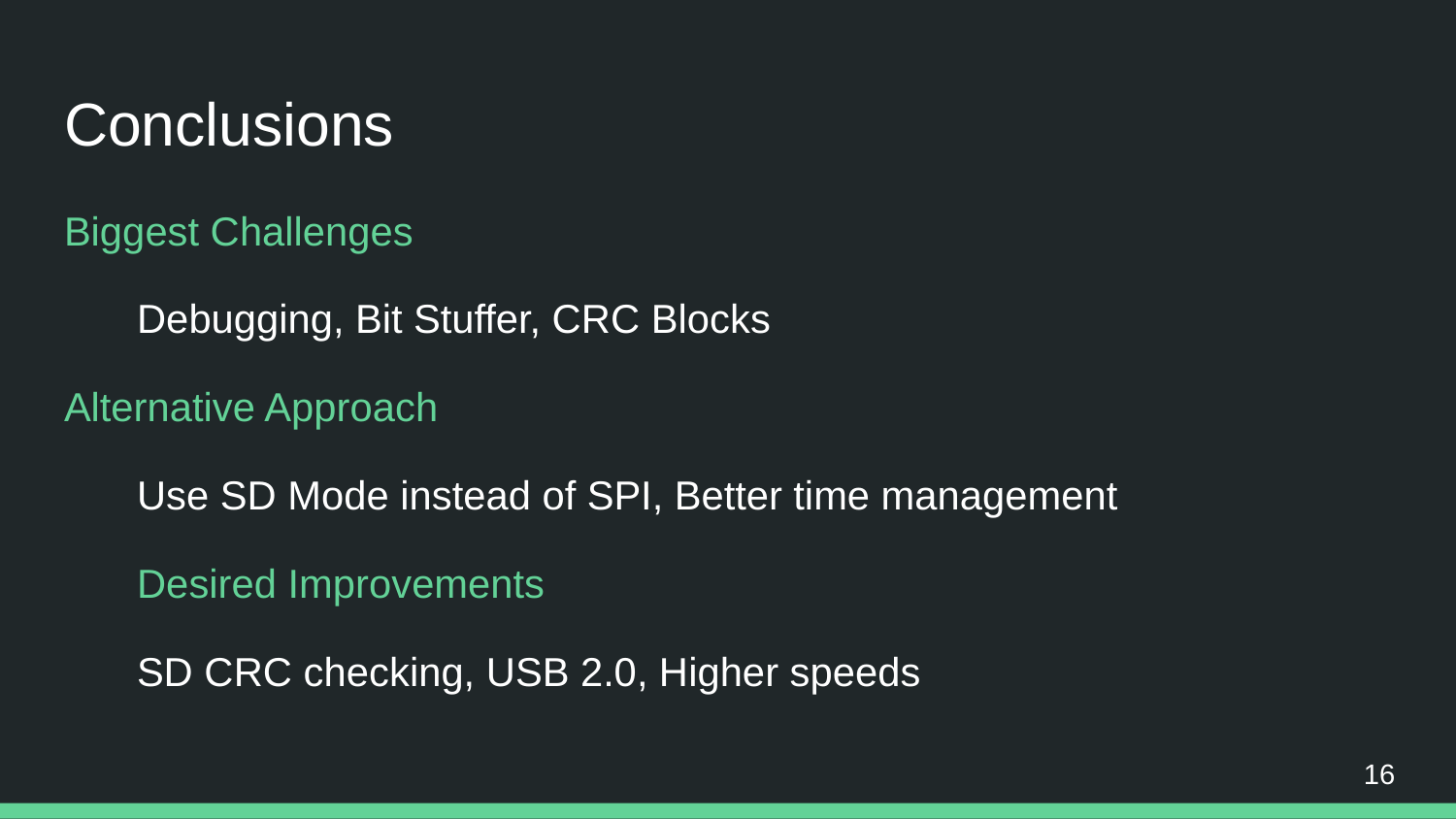

# Conclusions
Biggest Challenges
Debugging, Bit Stuffer, CRC Blocks
Alternative Approach
Use SD Mode instead of SPI, Better time management
Desired Improvements
SD CRC checking, USB 2.0, Higher speeds
16